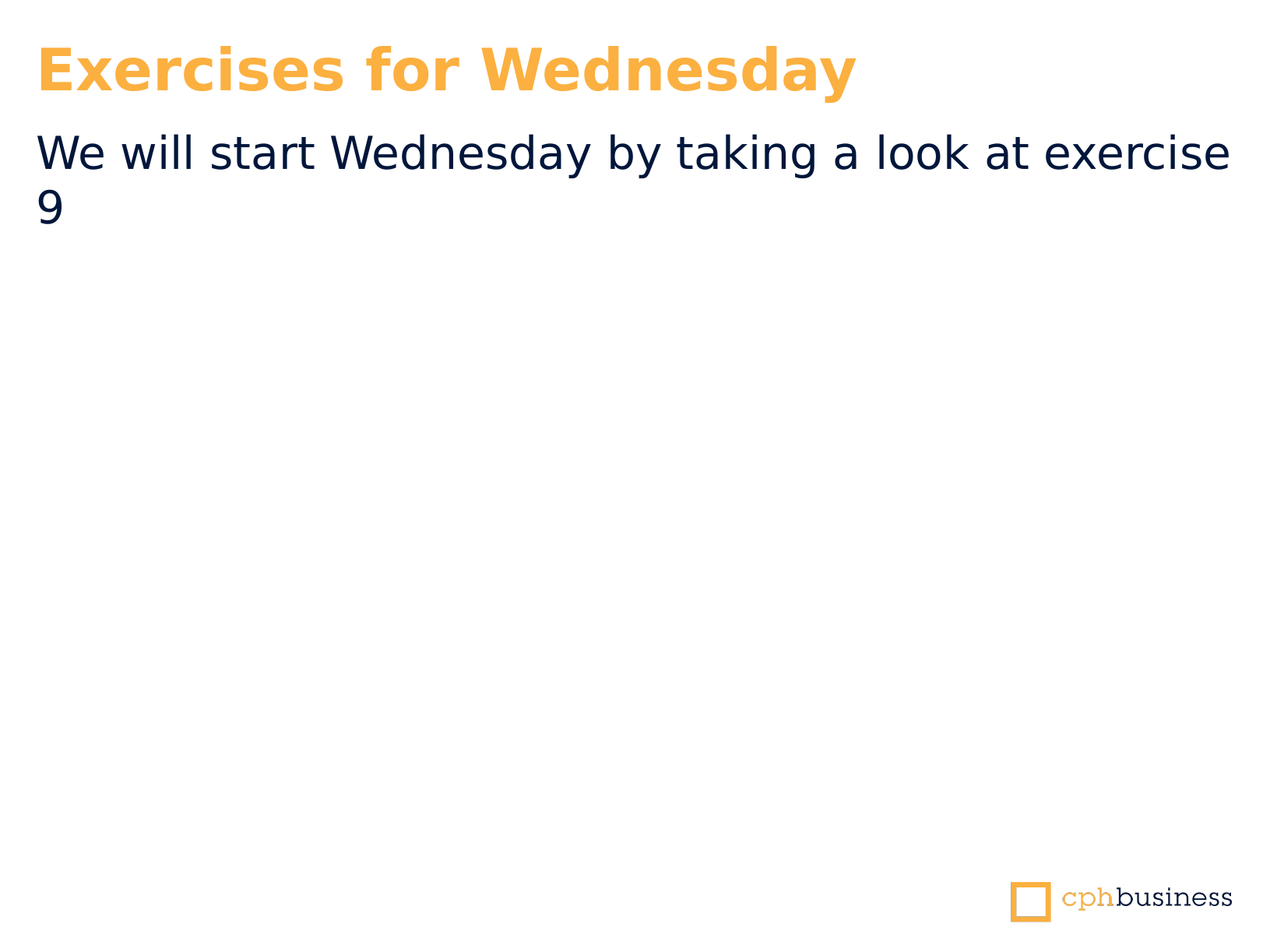

Exercises for Wednesday
We will start Wednesday by taking a look at exercise 9